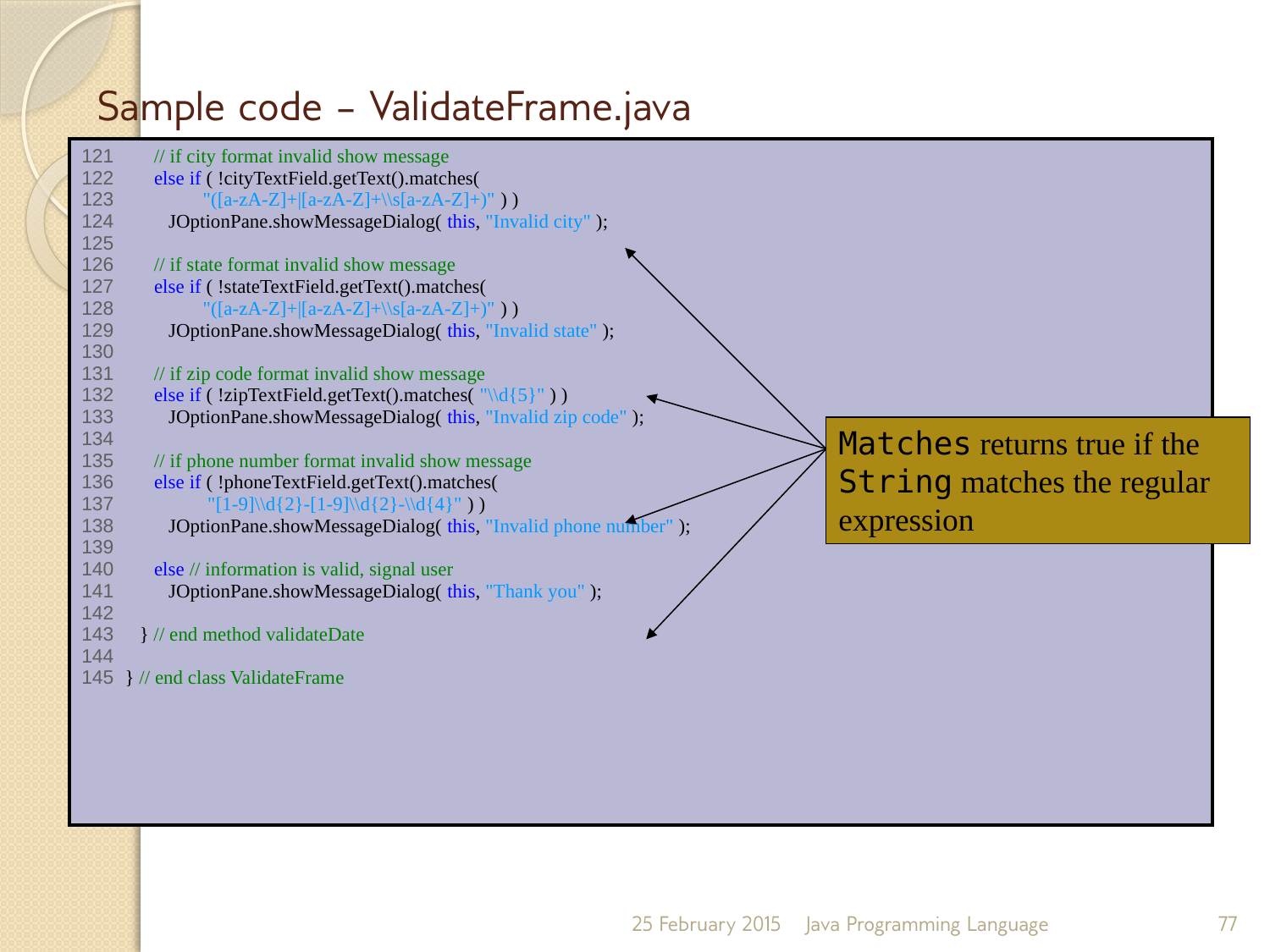

# Sample code – ValidateFrame.java
| 121 // if city format invalid show message 122 else if ( !cityTextField.getText().matches( 123 "([a-zA-Z]+|[a-zA-Z]+\\s[a-zA-Z]+)" ) ) 124 JOptionPane.showMessageDialog( this, "Invalid city" ); 125 126 // if state format invalid show message 127 else if ( !stateTextField.getText().matches( 128 "([a-zA-Z]+|[a-zA-Z]+\\s[a-zA-Z]+)" ) ) 129 JOptionPane.showMessageDialog( this, "Invalid state" ); 130 131 // if zip code format invalid show message 132 else if ( !zipTextField.getText().matches( "\\d{5}" ) ) 133 JOptionPane.showMessageDialog( this, "Invalid zip code" ); 134 135 // if phone number format invalid show message 136 else if ( !phoneTextField.getText().matches( 137 "[1-9]\\d{2}-[1-9]\\d{2}-\\d{4}" ) ) 138 JOptionPane.showMessageDialog( this, "Invalid phone number" ); 139 140 else // information is valid, signal user 141 JOptionPane.showMessageDialog( this, "Thank you" ); 142 143 } // end method validateDate 144 145 } // end class ValidateFrame |
| --- |

Matches returns true if the String matches the regular expression

25 February 2015
Java Programming Language
77